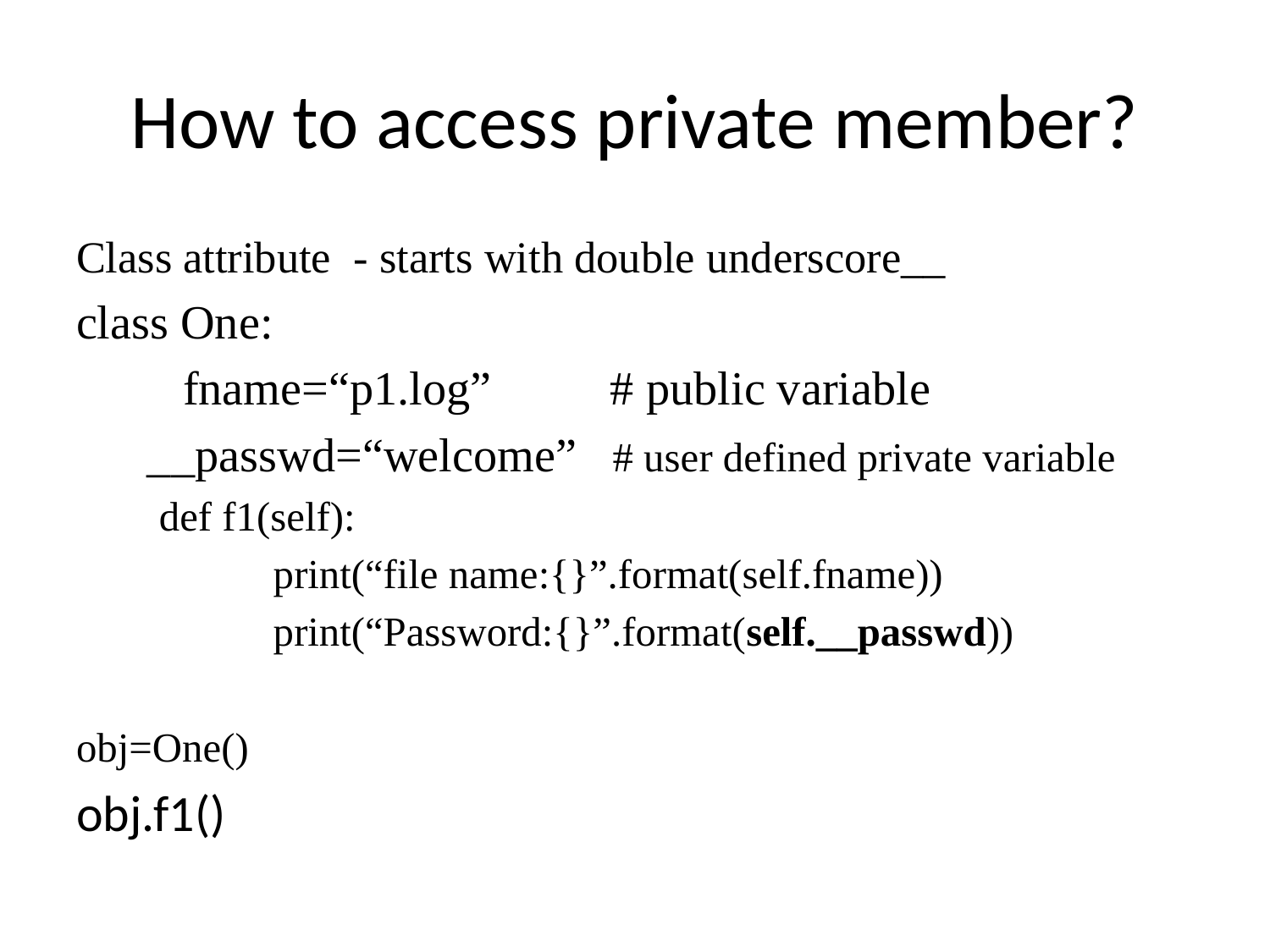

# How to access private member?
Class attribute  - starts with double underscore__
class One:
         fname=“p1.log”          # public variable
      __passwd=“welcome”   # user defined private variable
        def f1(self):
                   print(“file name:{}”.format(self.fname))
                   print(“Password:{}”.format(self.__passwd))

obj=One()
obj.f1()